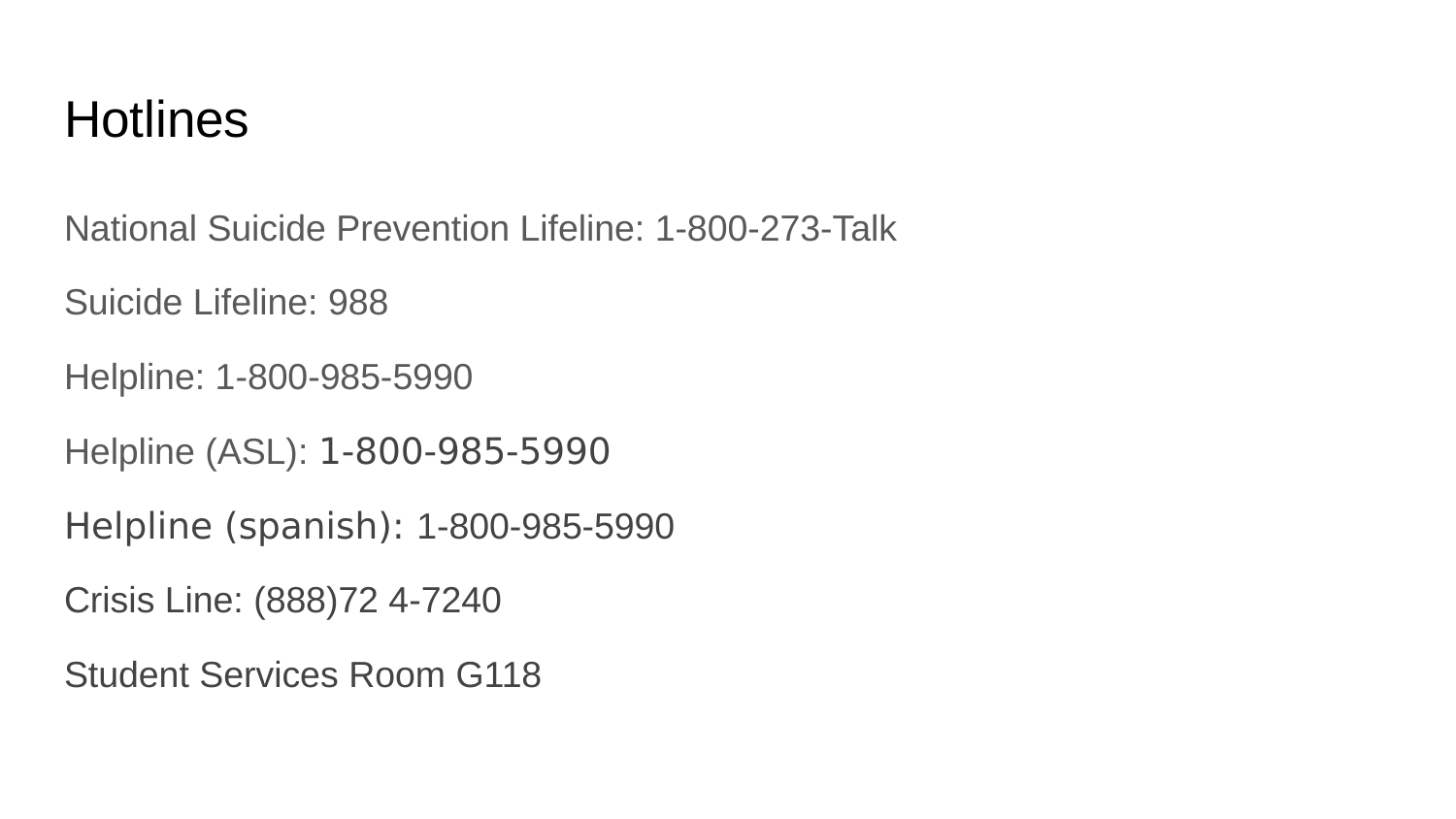

# Hotlines
National Suicide Prevention Lifeline: 1-800-273-Talk
Suicide Lifeline: 988
Helpline: 1-800-985-5990
Helpline (ASL): 1-800-985-5990
Helpline (spanish): 1-800-985-5990
Crisis Line: (888)72 4-7240
Student Services Room G118